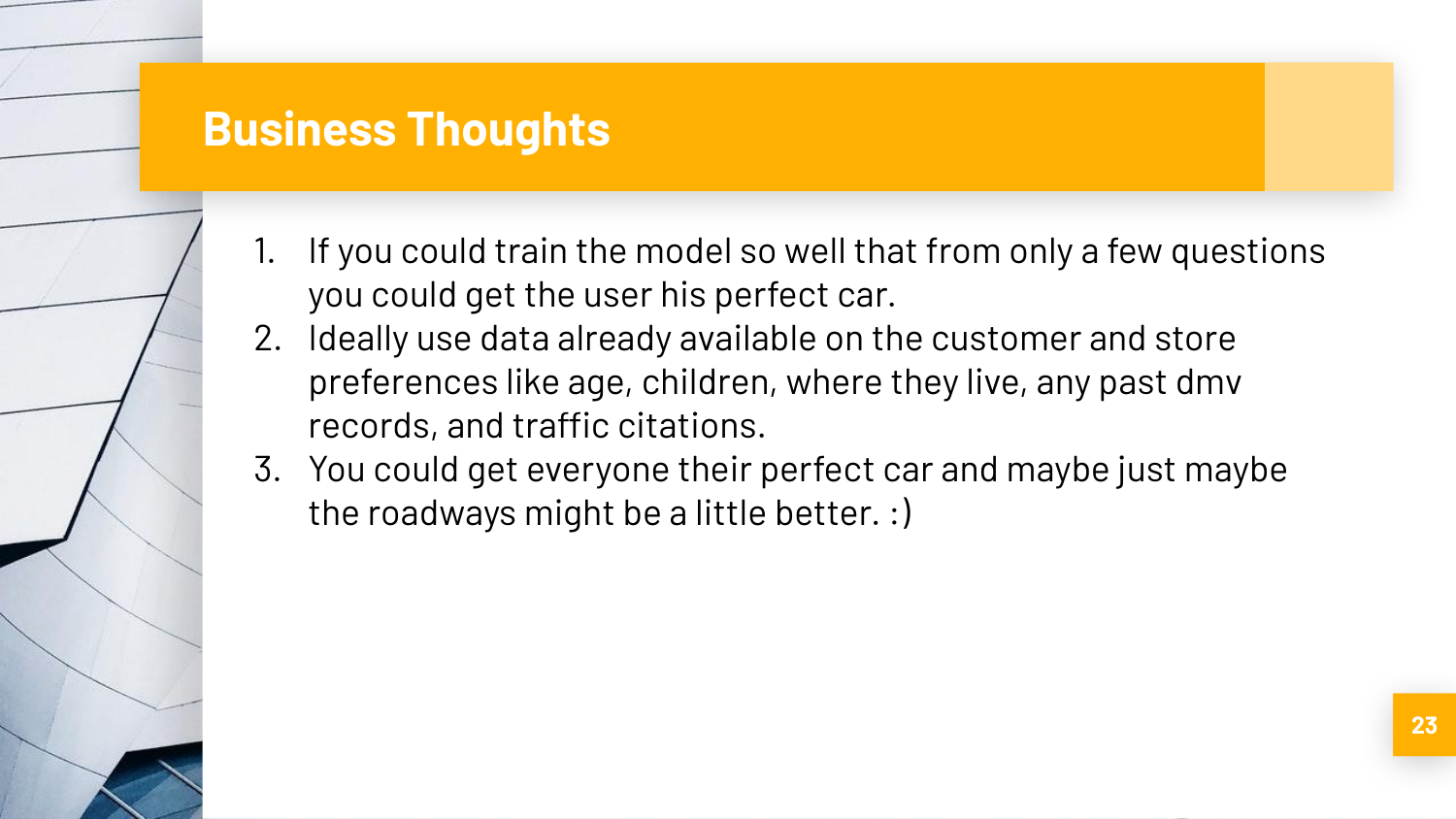

# Business Thoughts
If you could train the model so well that from only a few questions you could get the user his perfect car.
Ideally use data already available on the customer and store preferences like age, children, where they live, any past dmv records, and traffic citations.
You could get everyone their perfect car and maybe just maybe the roadways might be a little better. :)
23